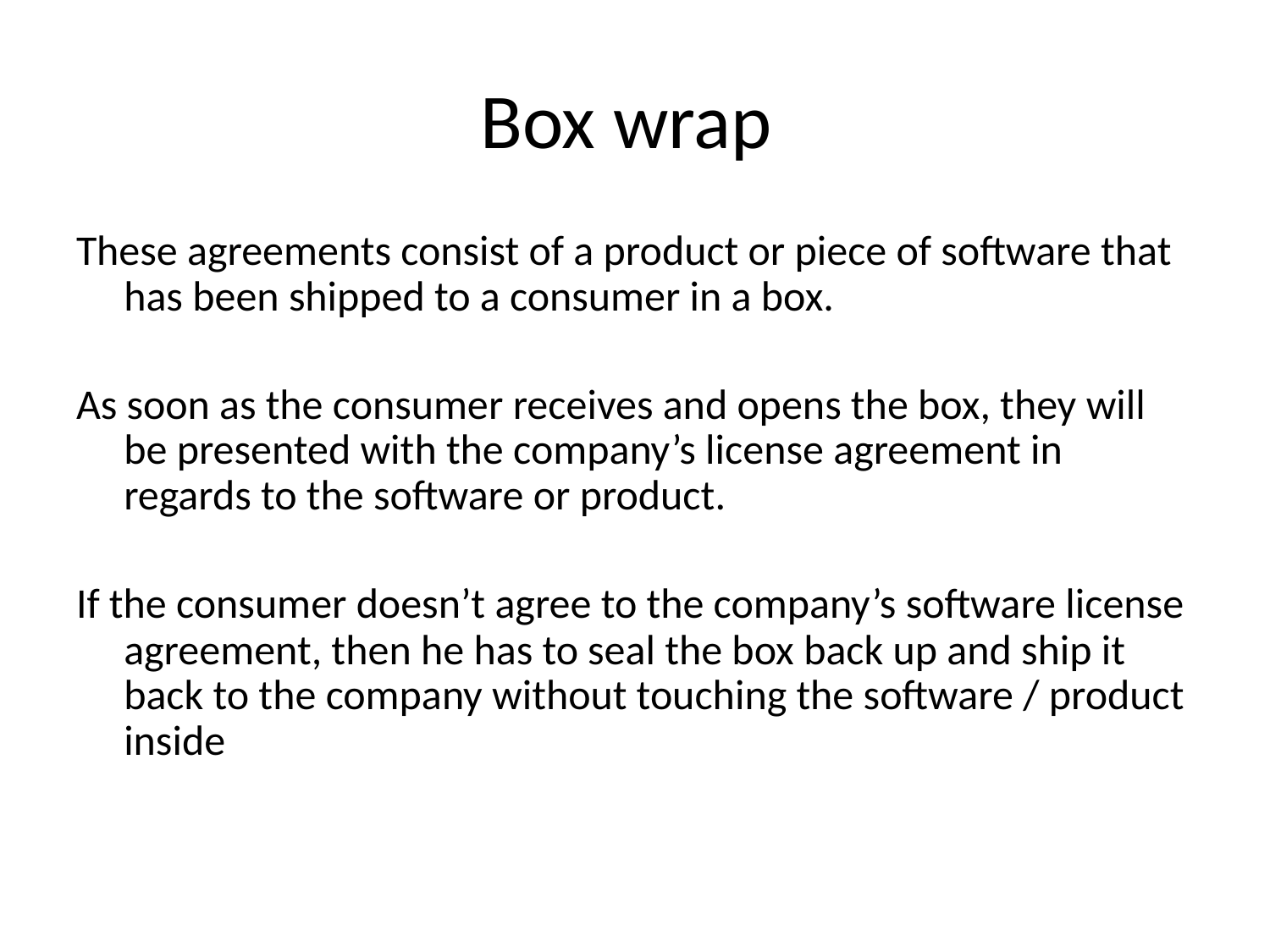

# Box wrap
These agreements consist of a product or piece of software that has been shipped to a consumer in a box.

As soon as the consumer receives and opens the box, they will be presented with the company’s license agreement in regards to the software or product.

If the consumer doesn’t agree to the company’s software license agreement, then he has to seal the box back up and ship it back to the company without touching the software / product inside